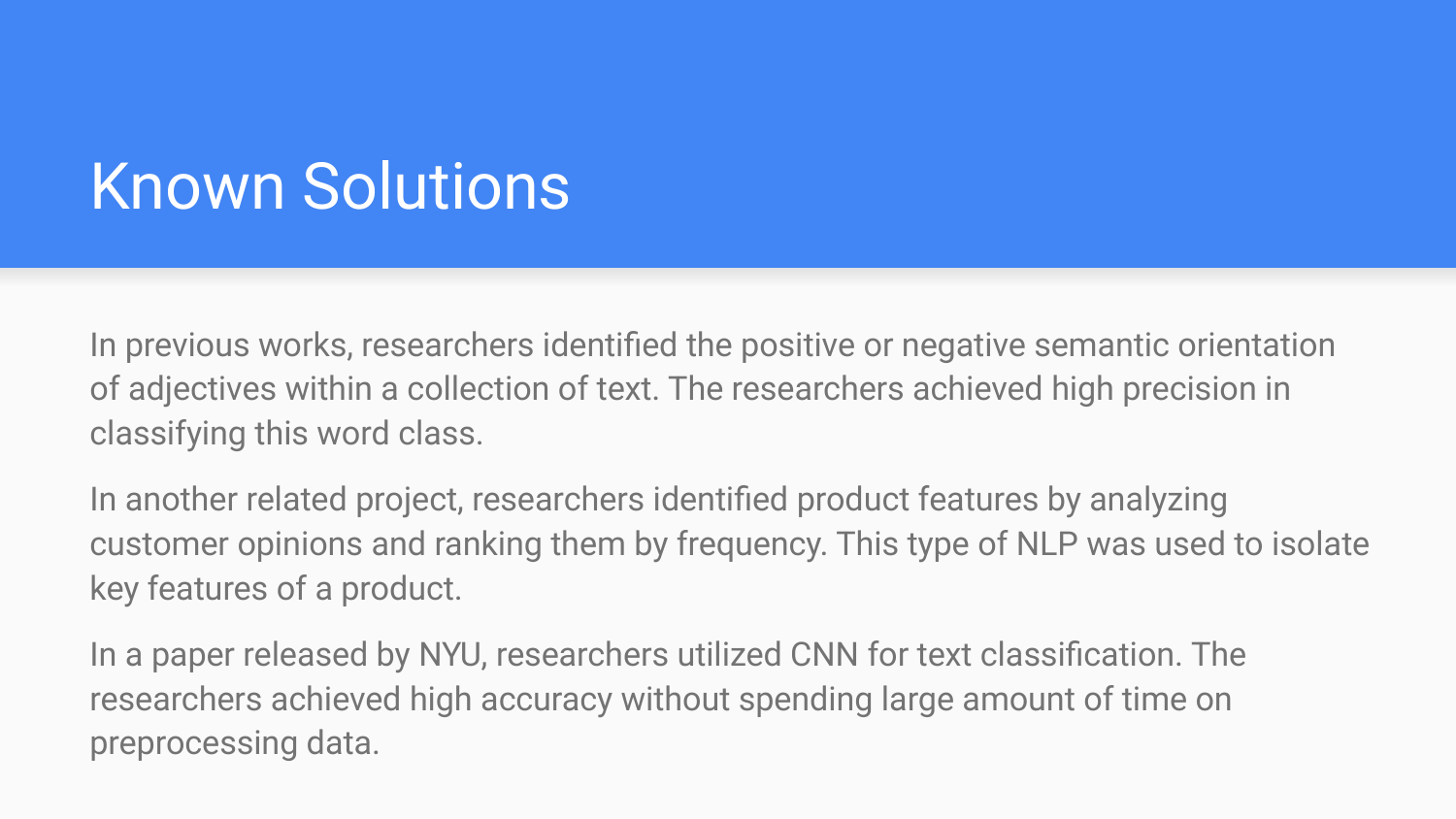

# Known Solutions
In previous works, researchers identified the positive or negative semantic orientation of adjectives within a collection of text. The researchers achieved high precision in classifying this word class.
In another related project, researchers identified product features by analyzing customer opinions and ranking them by frequency. This type of NLP was used to isolate key features of a product.
In a paper released by NYU, researchers utilized CNN for text classification. The researchers achieved high accuracy without spending large amount of time on preprocessing data.